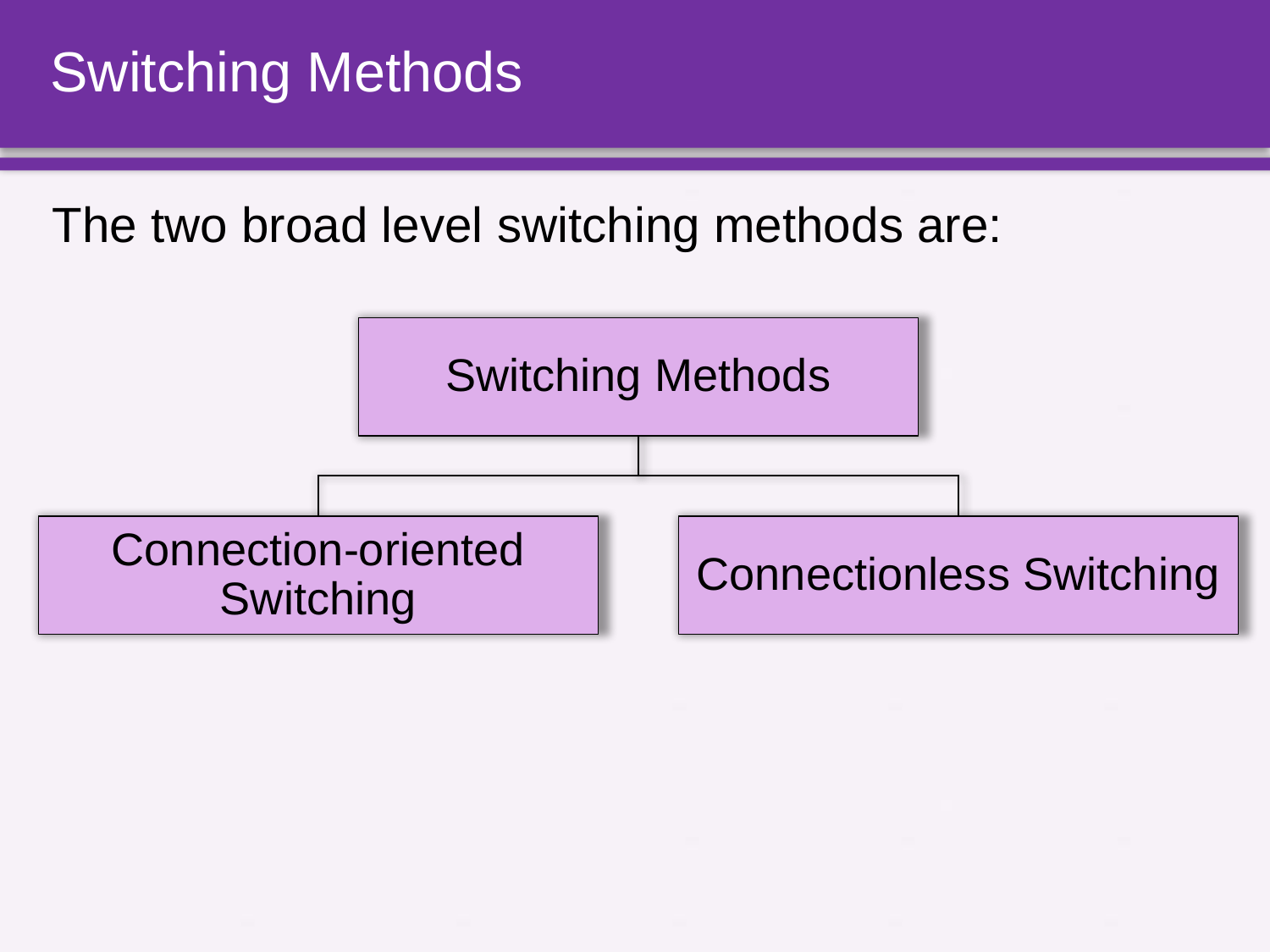

# Switching Methods
The two broad level switching methods are:

Switching Methods

Connection-oriented Switching

Connectionless Switching